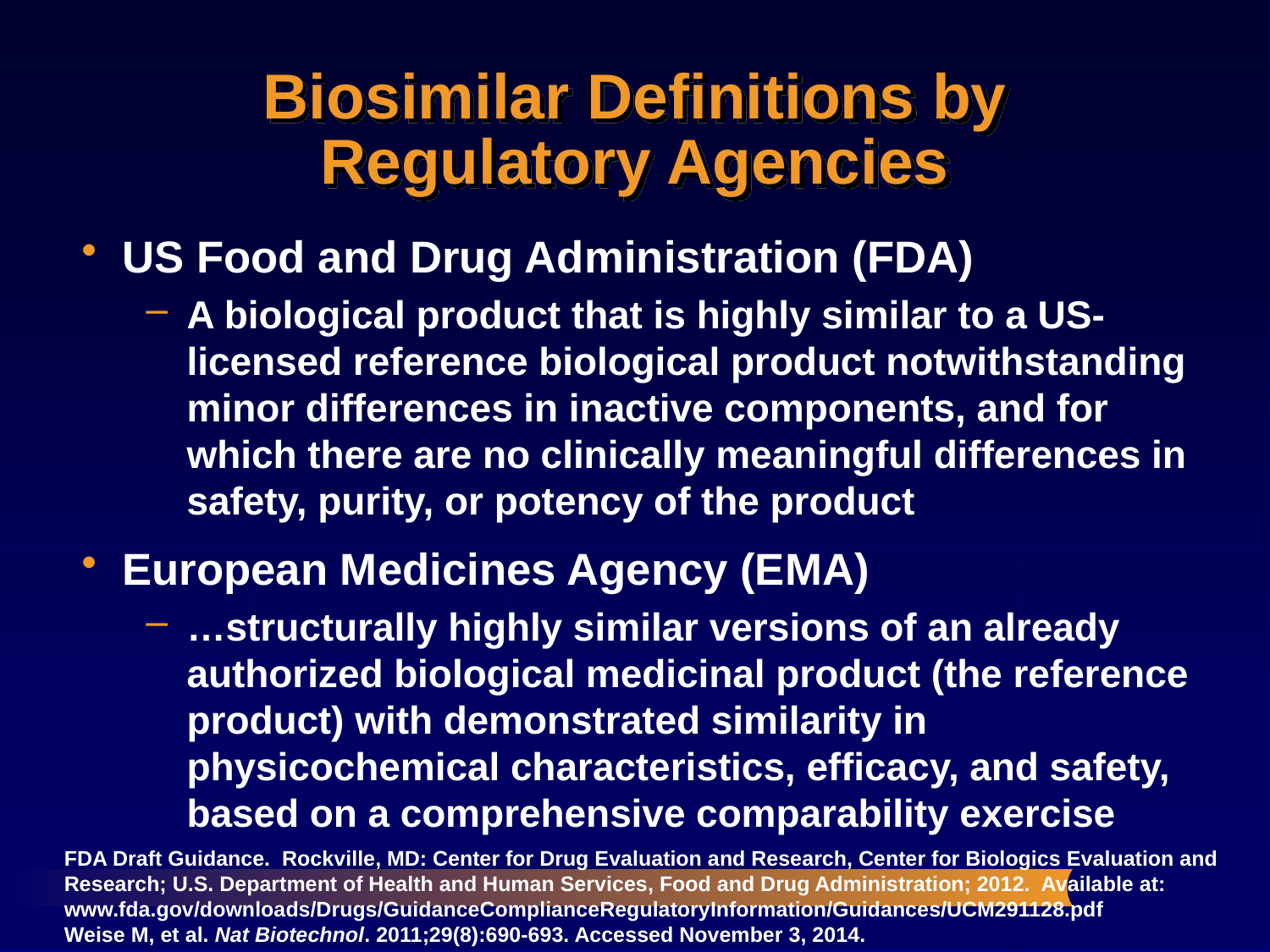

# Biosimilar Definitions by Regulatory Agencies
US Food and Drug Administration (FDA)
A biological product that is highly similar to a US-licensed reference biological product notwithstanding minor differences in inactive components, and for which there are no clinically meaningful differences in safety, purity, or potency of the product
European Medicines Agency (EMA)
…structurally highly similar versions of an already authorized biological medicinal product (the reference product) with demonstrated similarity in physicochemical characteristics, efficacy, and safety, based on a comprehensive comparability exercise

FDA Draft Guidance.  Rockville, MD: Center for Drug Evaluation and Research, Center for Biologics Evaluation and Research; U.S. Department of Health and Human Services, Food and Drug Administration; 2012.  Available at: www.fda.gov/downloads/Drugs/GuidanceComplianceRegulatoryInformation/Guidances/UCM291128.pdf
Weise M, et al. Nat Biotechnol. 2011;29(8):690-693. Accessed November 3, 2014.